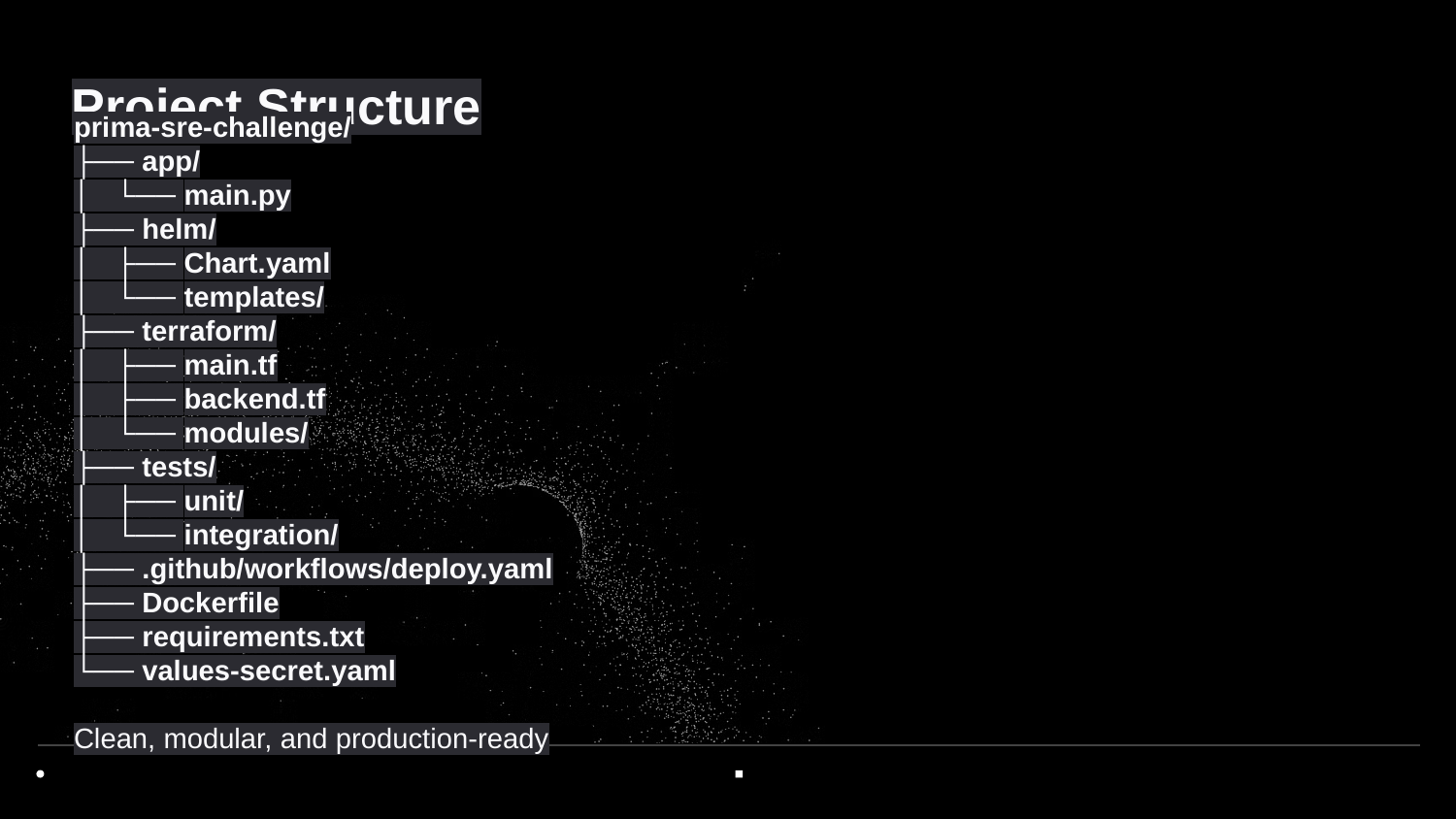

Project Structure

prima-sre-challenge/
├── app/
│   └── main.py
├── helm/
│   ├── Chart.yaml
│   └── templates/
├── terraform/
│   ├── main.tf
│   ├── backend.tf
│   └── modules/
├── tests/
│   ├── unit/
│   └── integration/
├── .github/workflows/deploy.yaml
├── Dockerfile
├── requirements.txt
└── values-secret.yaml
Clean, modular, and production-ready